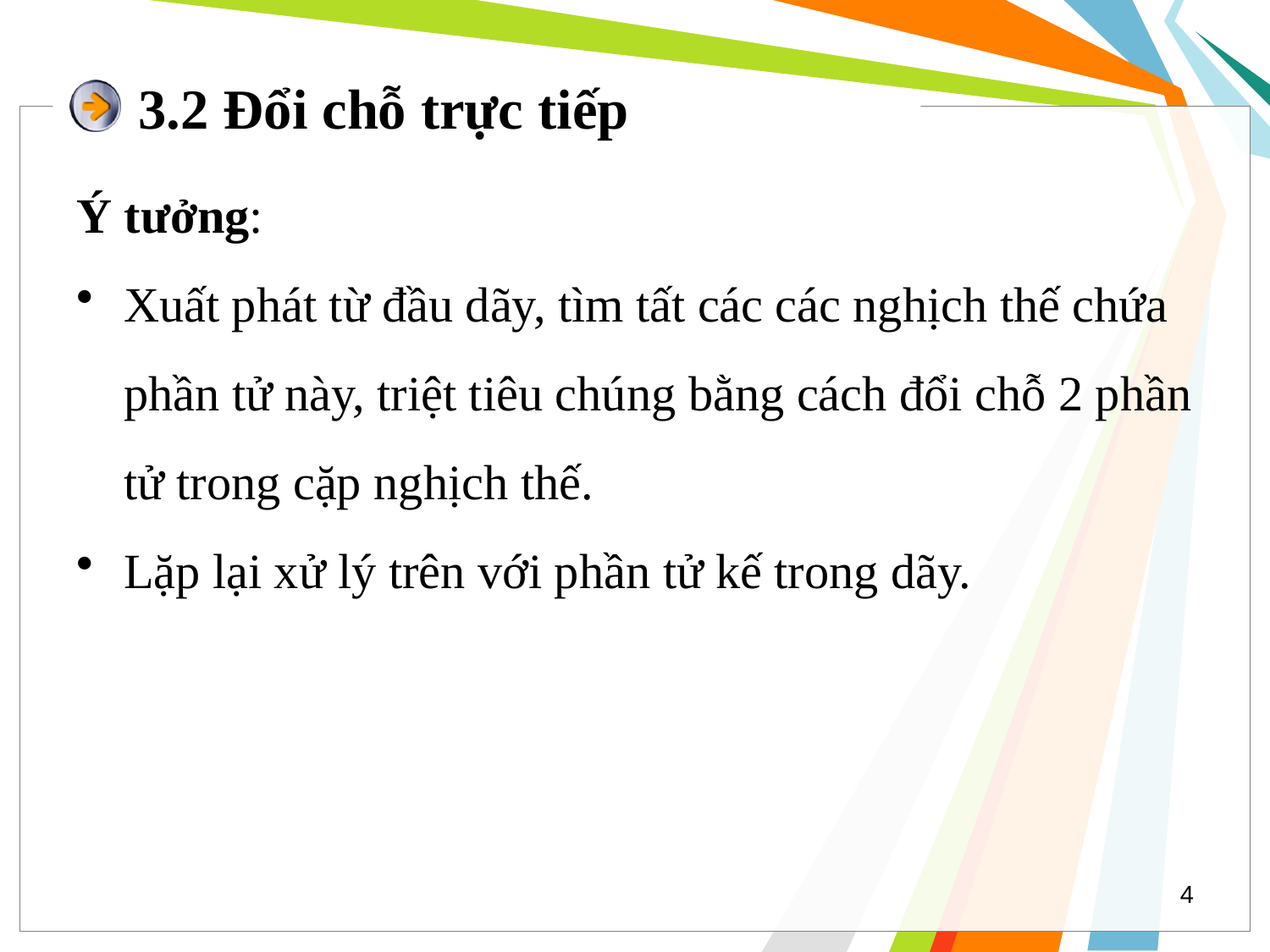

# 3.2 Đổi chỗ trực tiếp
Ý tưởng:
Xuất phát từ đầu dãy, tìm tất các các nghịch thế chứa phần tử này, triệt tiêu chúng bằng cách đổi chỗ 2 phần tử trong cặp nghịch thế.
Lặp lại xử lý trên với phần tử kế trong dãy.

4